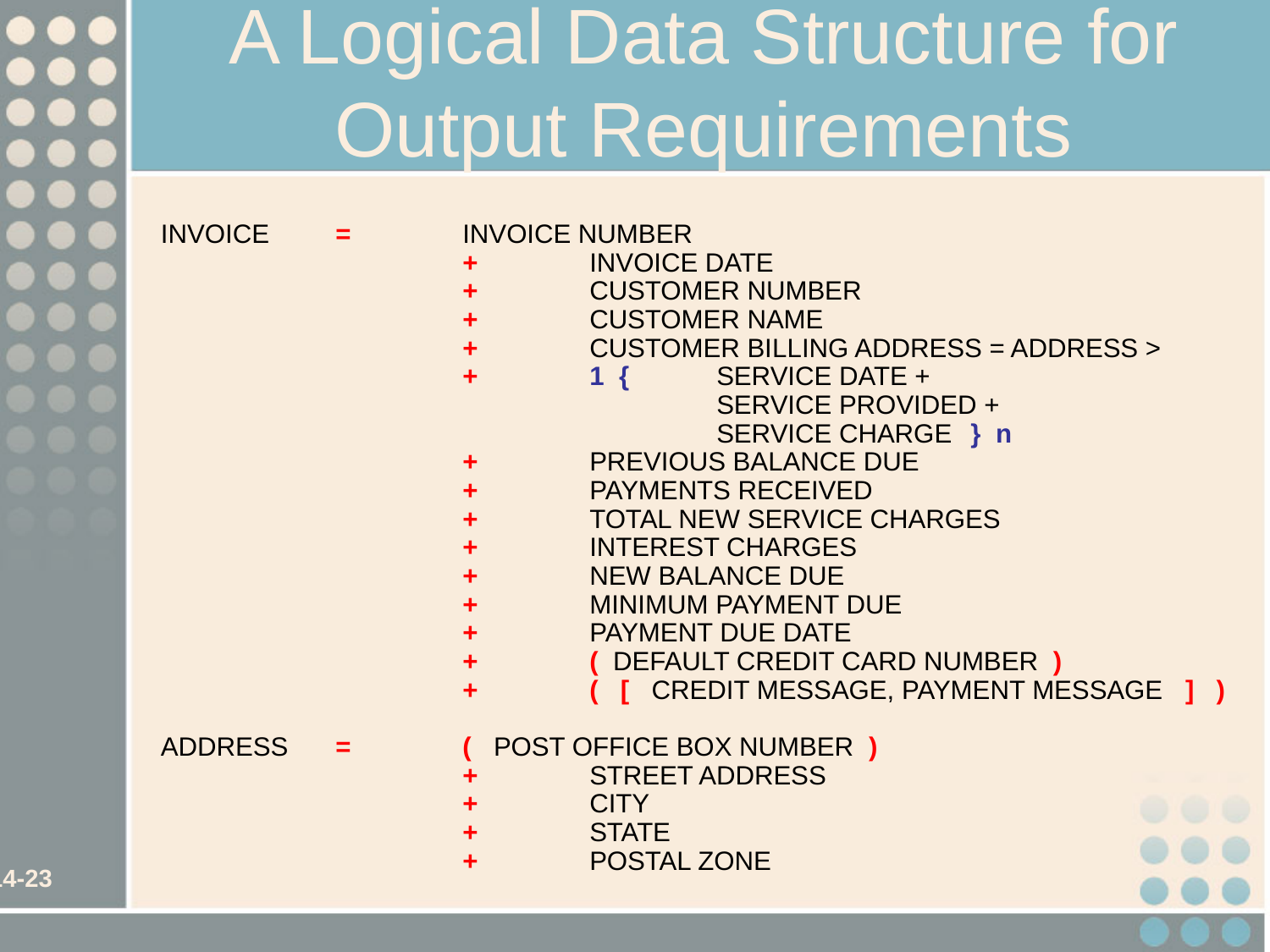

# A Logical Data Structure for Output Requirements
INVOICE 	= 	INVOICE NUMBER
			+	INVOICE DATE
			+	CUSTOMER NUMBER
			+	CUSTOMER NAME
			+	CUSTOMER BILLING ADDRESS = ADDRESS >
			+	1  {	SERVICE DATE +
					SERVICE PROVIDED +
					SERVICE CHARGE 	}  n
			+	PREVIOUS BALANCE DUE
			+	PAYMENTS RECEIVED
			+	TOTAL NEW SERVICE CHARGES
			+	INTEREST CHARGES
			+	NEW BALANCE DUE
			+	MINIMUM PAYMENT DUE
			+	PAYMENT DUE DATE
			+	(  DEFAULT CREDIT CARD NUMBER  )
			+	(   [   CREDIT MESSAGE, PAYMENT MESSAGE   ]   )

ADDRESS	=	(   POST OFFICE BOX NUMBER  )
			+	STREET ADDRESS
			+	CITY
			+	STATE
			+	POSTAL ZONE